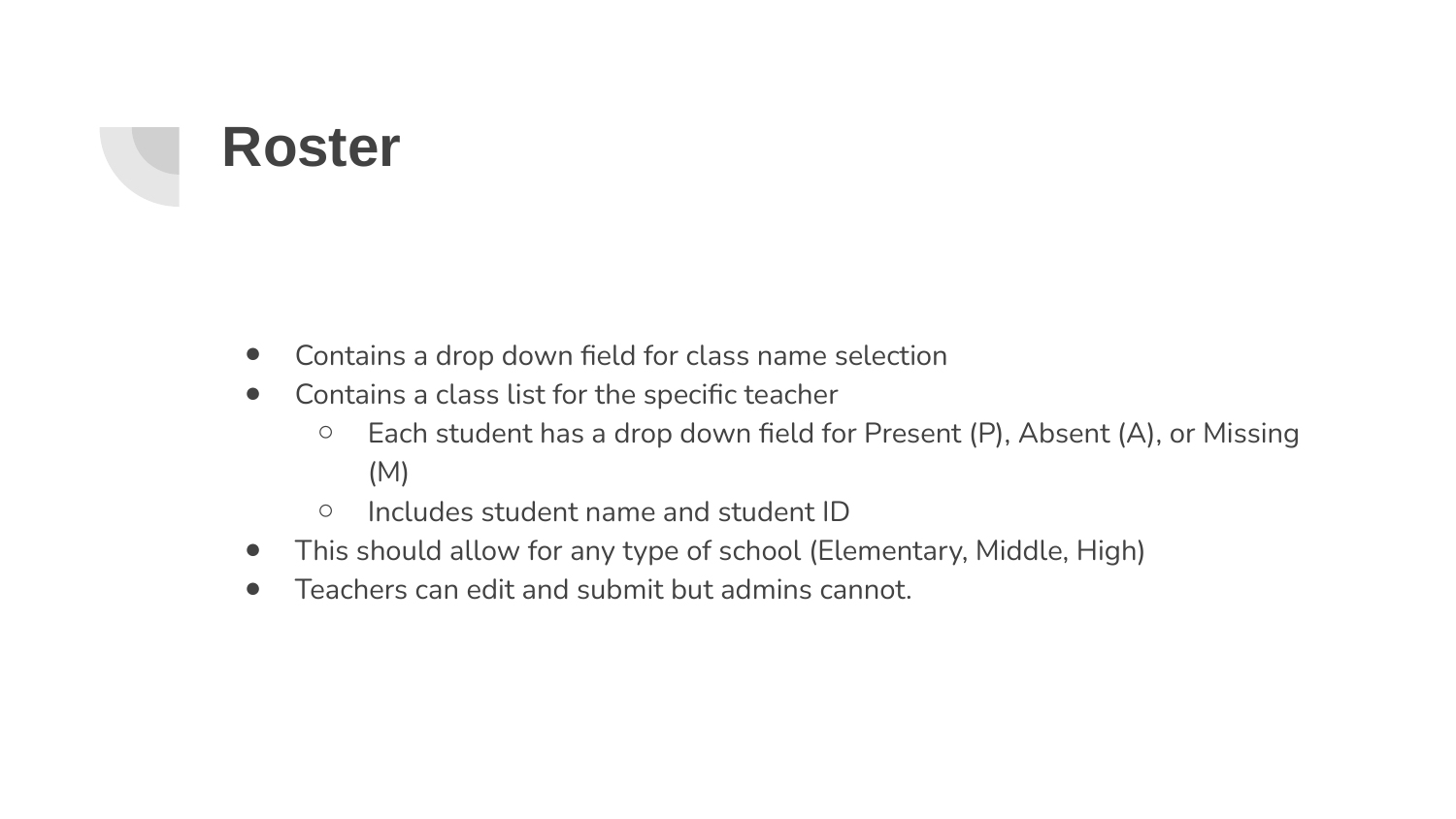

# Roster
Contains a drop down field for class name selection
Contains a class list for the specific teacher
Each student has a drop down field for Present (P), Absent (A), or Missing (M)
Includes student name and student ID
This should allow for any type of school (Elementary, Middle, High)
Teachers can edit and submit but admins cannot.